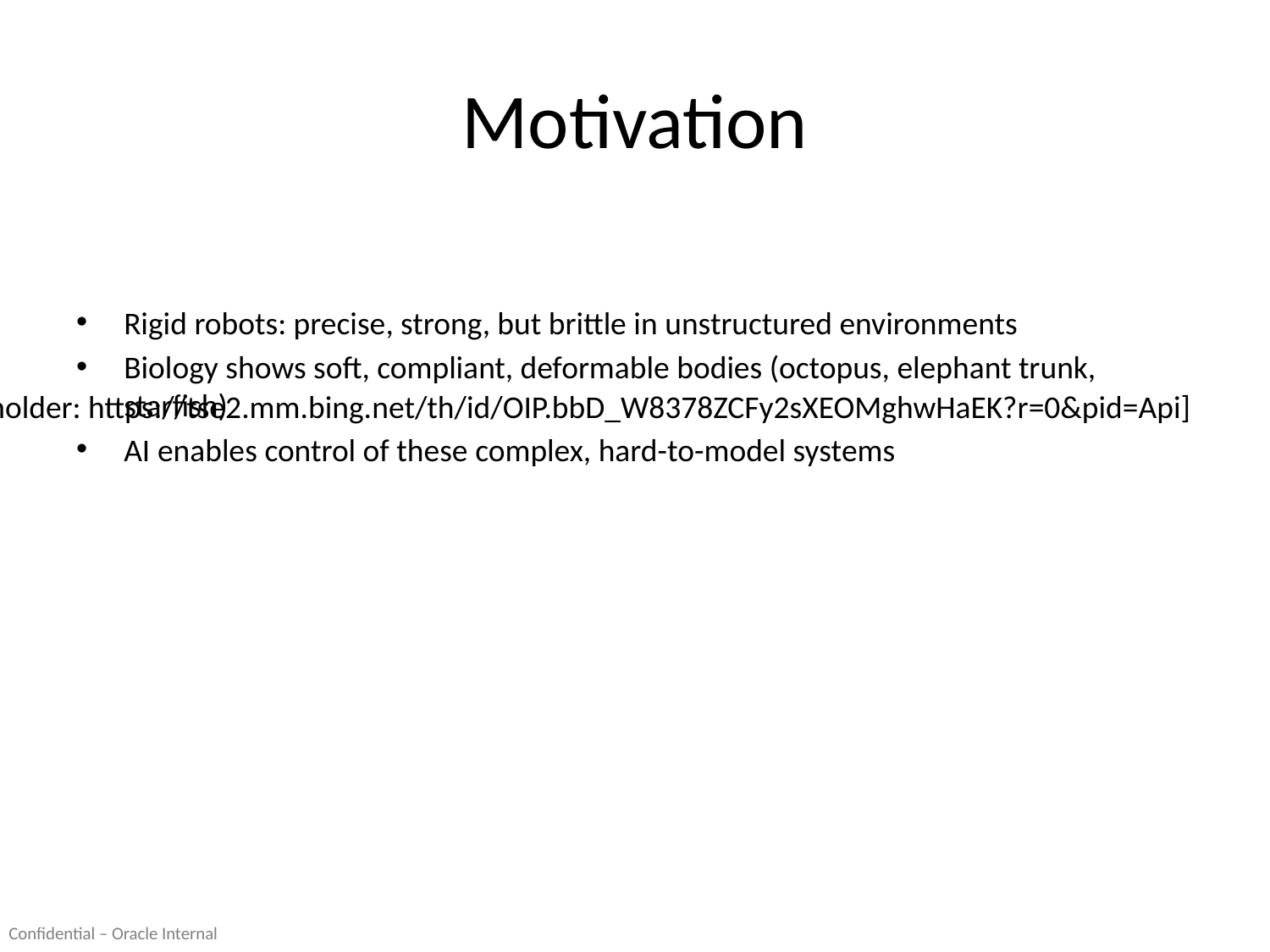

# Motivation

Rigid robots: precise, strong, but brittle in unstructured environments
Biology shows soft, compliant, deformable bodies (octopus, elephant trunk, starfish)
AI enables control of these complex, hard-to-model systems
[Image placeholder: https://tse2.mm.bing.net/th/id/OIP.bbD_W8378ZCFy2sXEOMghwHaEK?r=0&pid=Api]